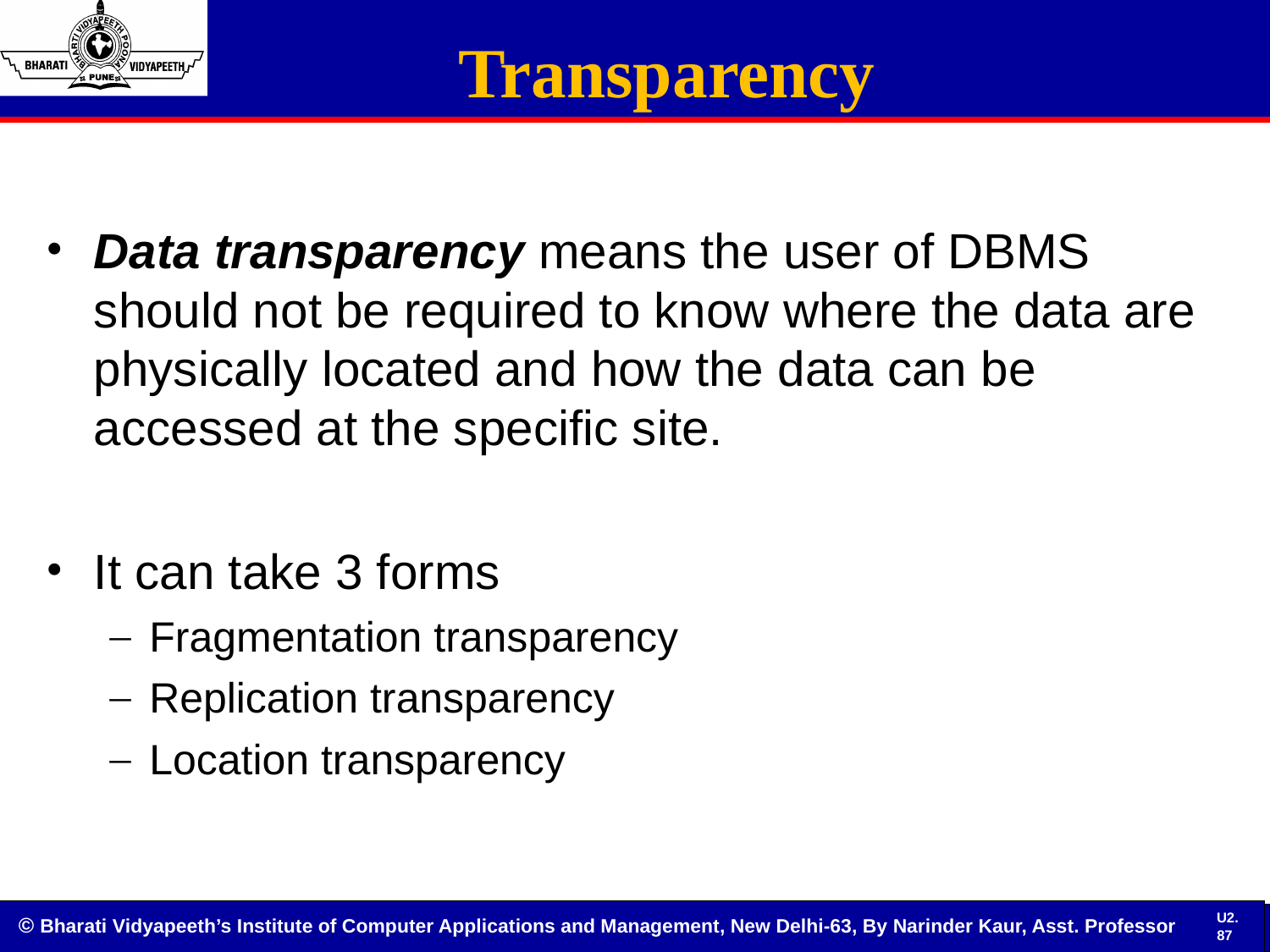

Transparency
#

Data transparency means the user of DBMS should not be required to know where the data are physically located and how the data can be accessed at the specific site.

It can take 3 forms
Fragmentation transparency
Replication transparency
Location transparency